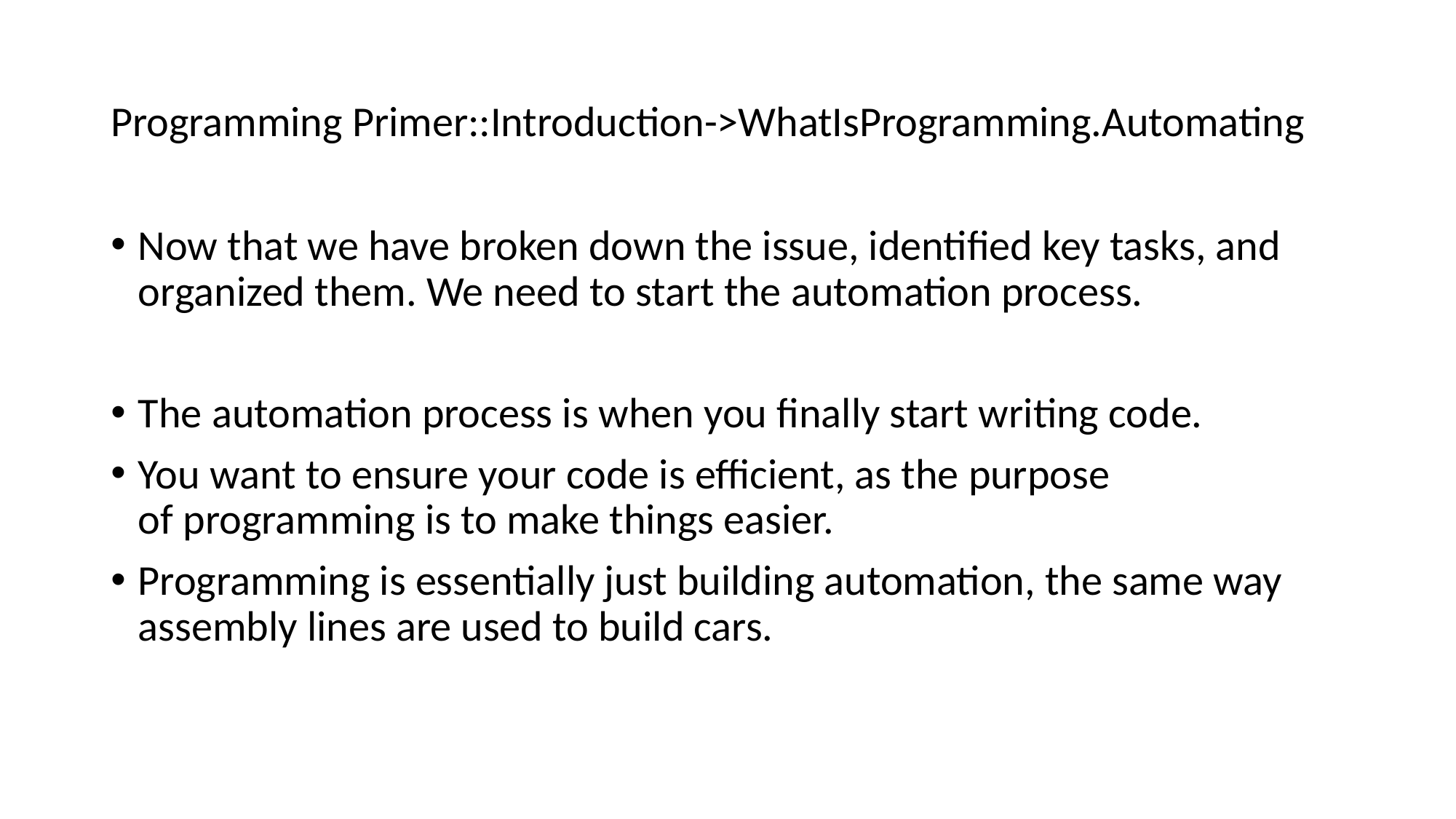

# Programming Primer::Introduction->WhatIsProgramming.Automating
Now that we have broken down the issue, identified key tasks, and organized them. We need to start the automation process.

The automation process is when you finally start writing code.
You want to ensure your code is efficient, as the purpose of programming is to make things easier.
Programming is essentially just building automation, the same way assembly lines are used to build cars.